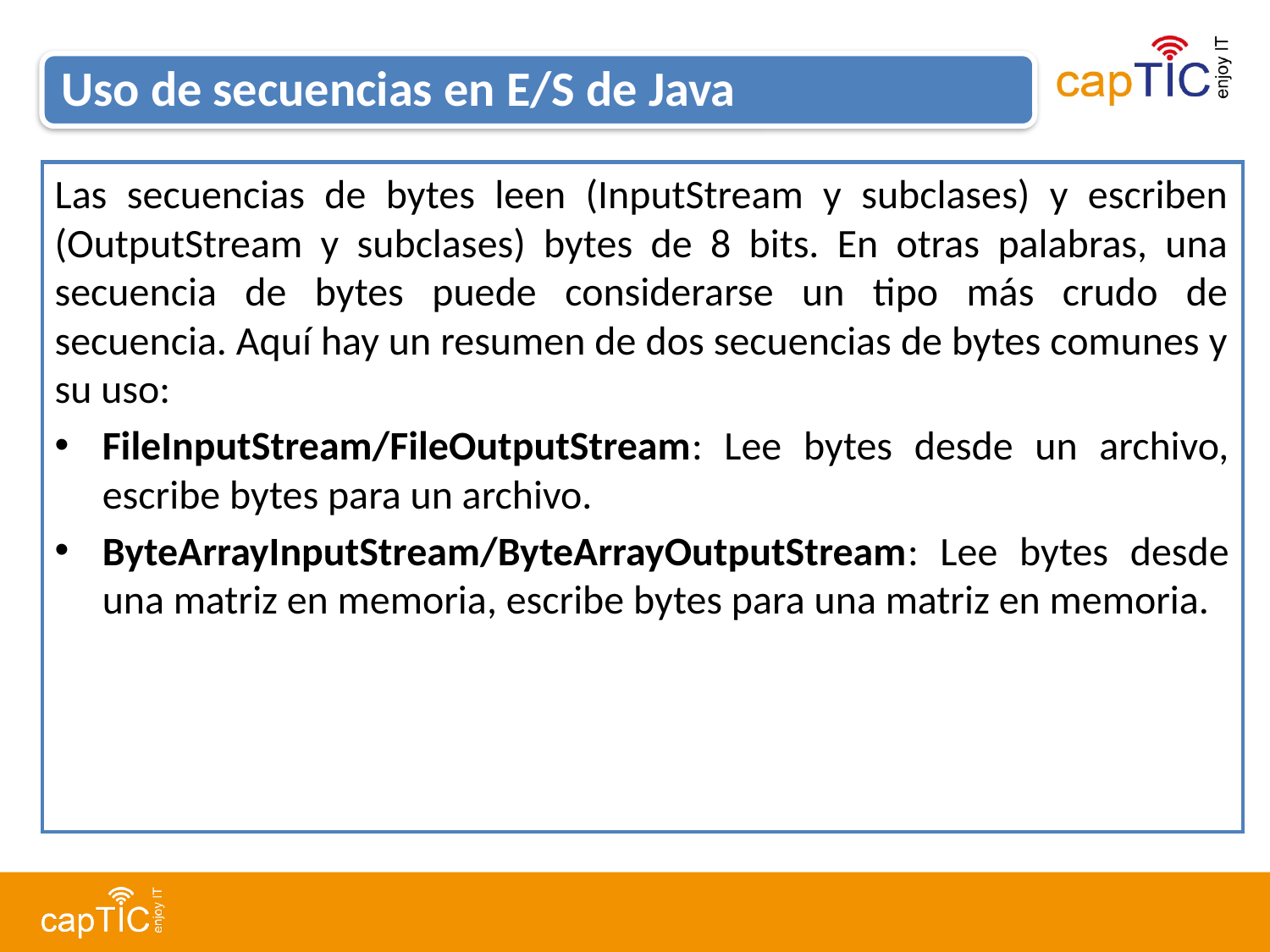

Uso de secuencias en E/S de Java
Las secuencias de bytes leen (InputStream y subclases) y escriben (OutputStream y subclases) bytes de 8 bits. En otras palabras, una secuencia de bytes puede considerarse un tipo más crudo de secuencia. Aquí hay un resumen de dos secuencias de bytes comunes y su uso:
FileInputStream/FileOutputStream: Lee bytes desde un archivo, escribe bytes para un archivo.
ByteArrayInputStream/ByteArrayOutputStream: Lee bytes desde una matriz en memoria, escribe bytes para una matriz en memoria.